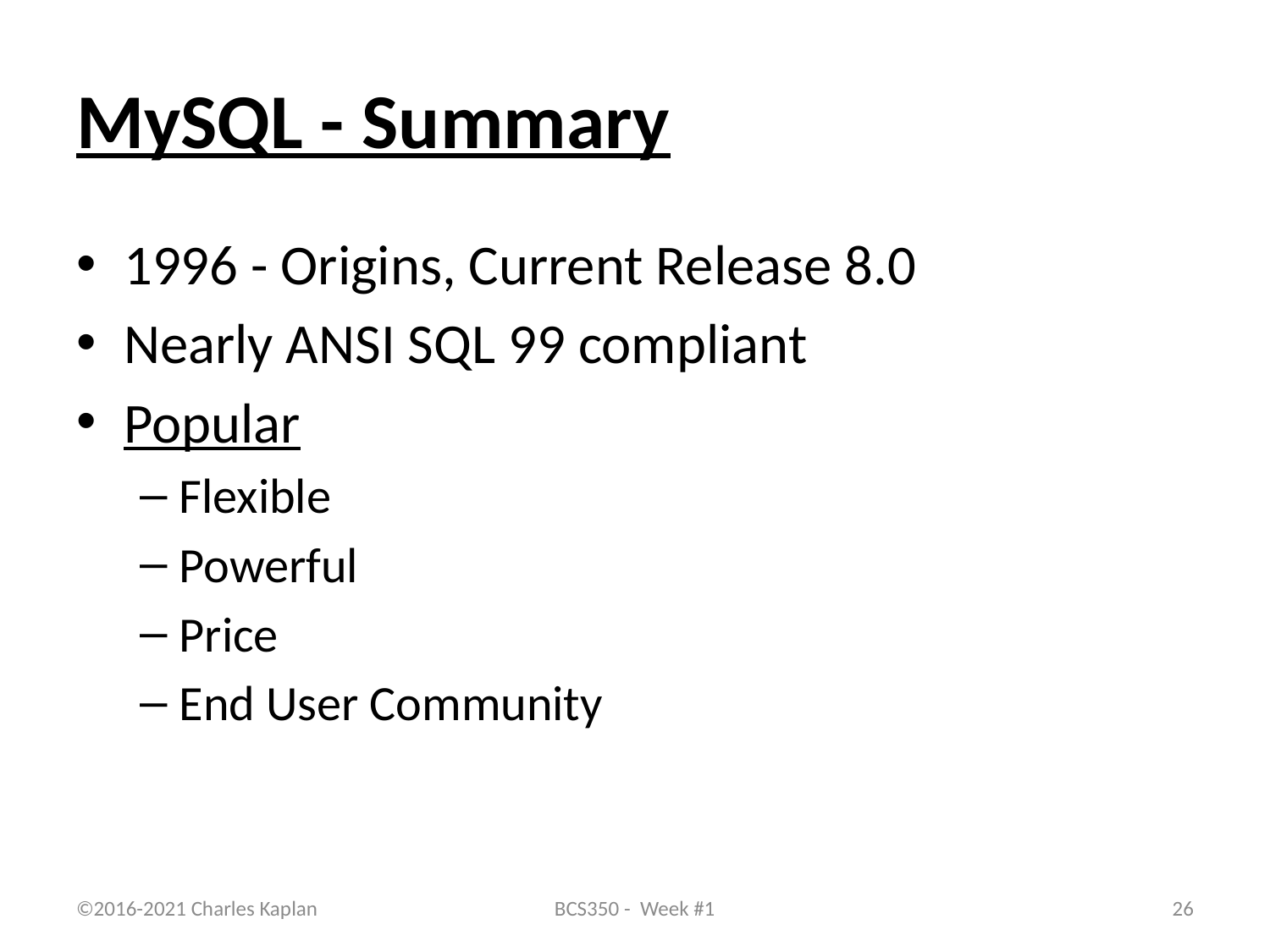

# MySQL - Summary
1996 - Origins, Current Release 8.0
Nearly ANSI SQL 99 compliant
Popular
Flexible
Powerful
Price
End User Community
©2016-2021 Charles Kaplan
BCS350 -  Week #1
26